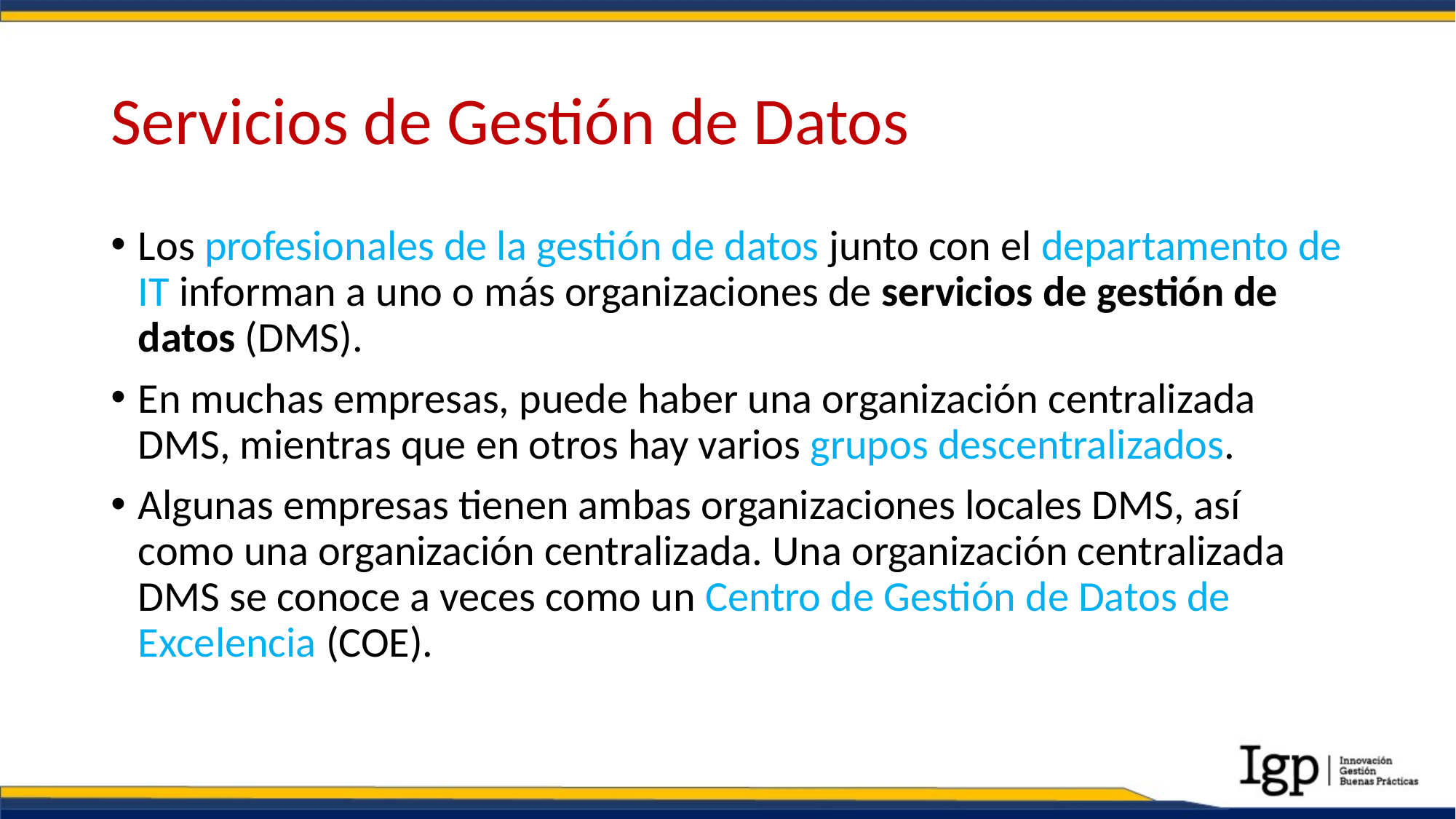

# Servicios de Gestión de Datos
Los profesionales de la gestión de datos junto con el departamento de IT informan a uno o más organizaciones de servicios de gestión de datos (DMS).
En muchas empresas, puede haber una organización centralizada DMS, mientras que en otros hay varios grupos descentralizados.
Algunas empresas tienen ambas organizaciones locales DMS, así como una organización centralizada. Una organización centralizada DMS se conoce a veces como un Centro de Gestión de Datos de Excelencia (COE).